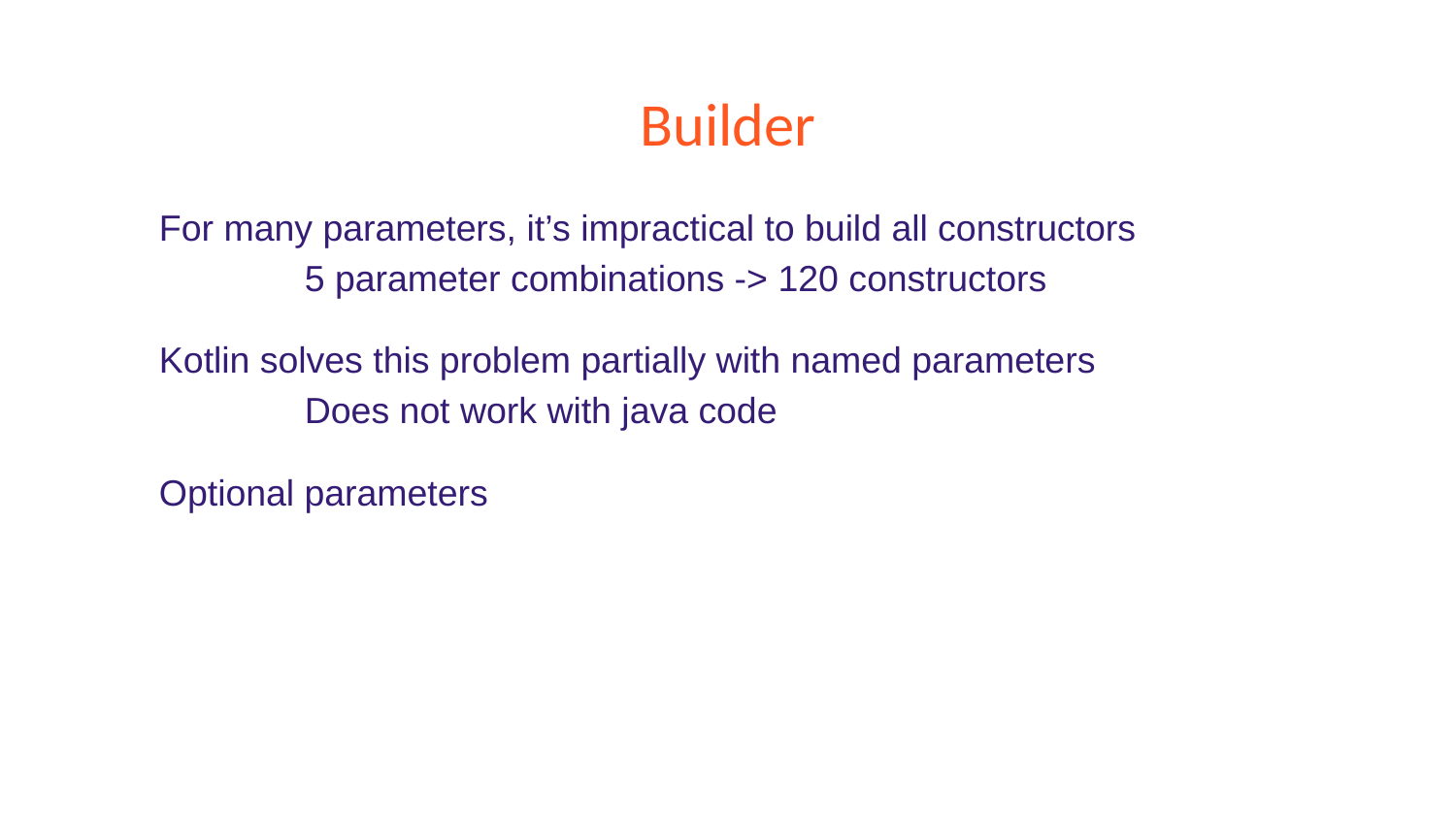

# Builder
For many parameters, it’s impractical to build all constructors
	5 parameter combinations -> 120 constructors
Kotlin solves this problem partially with named parameters
	Does not work with java code
Optional parameters